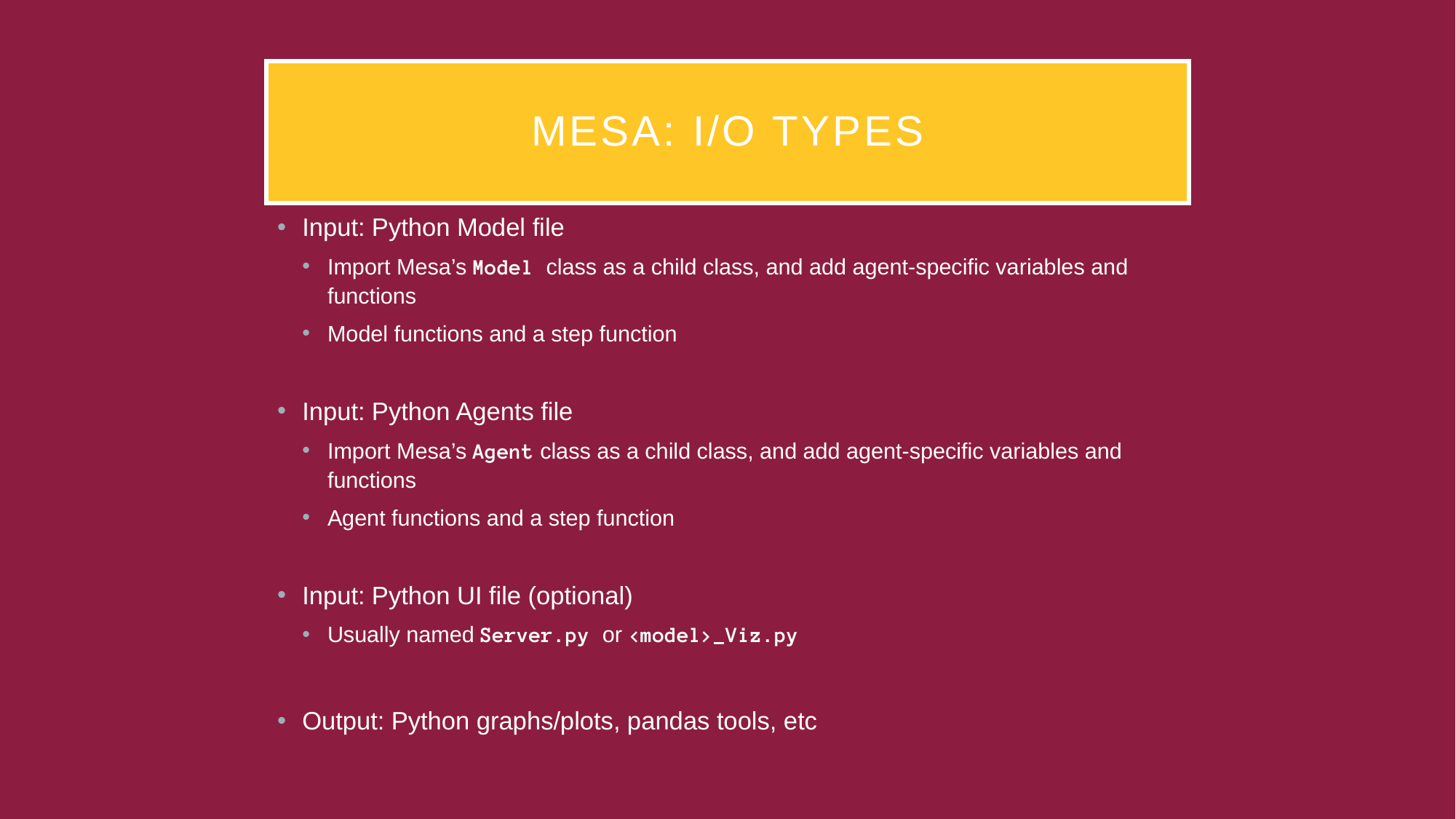

# Mesa: I/O types
Input: Python Model file
Import Mesa’s Model class as a child class, and add agent-specific variables and functions
Model functions and a step function

Input: Python Agents file
Import Mesa’s Agent class as a child class, and add agent-specific variables and functions
Agent functions and a step function

Input: Python UI file (optional)
Usually named Server.py or <model>_Viz.py

Output: Python graphs/plots, pandas tools, etc